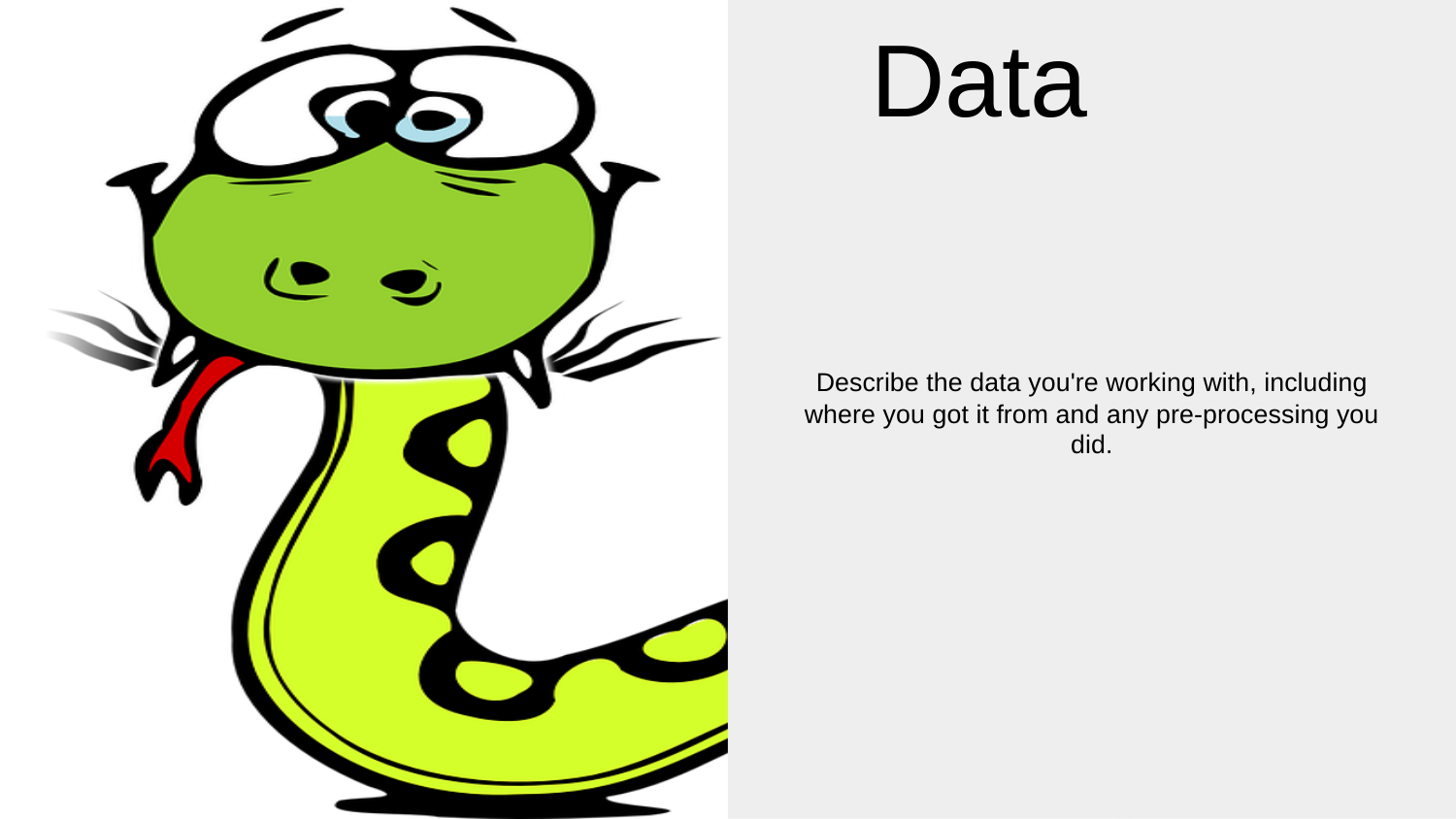

Data

Describe the data you're working with, including where you got it from and any pre-processing you did.
#